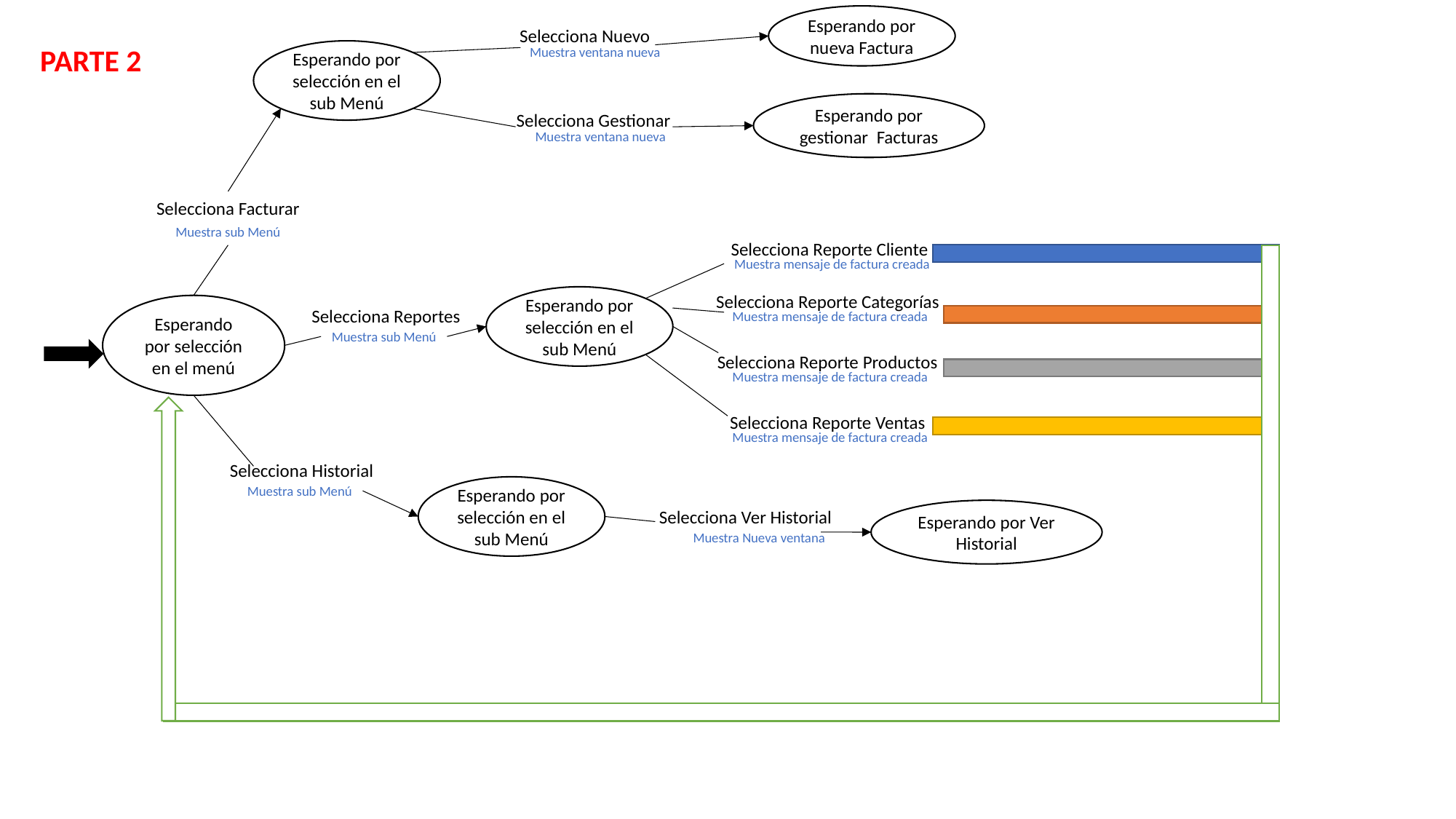

Esperando por nueva Factura
Selecciona Nuevo
PARTE 2
Muestra ventana nueva
Esperando por selección en el sub Menú
Esperando por gestionar  Facturas
Selecciona Gestionar
Muestra ventana nueva
Selecciona Facturar
Muestra sub Menú
Selecciona Reporte Cliente

Muestra mensaje de factura creada
Selecciona Reporte Categorías
Esperando por selección en el sub Menú
Esperando por selección en el menú
Selecciona Reportes
Muestra mensaje de factura creada

Muestra sub Menú

Selecciona Reporte Productos

Muestra mensaje de factura creada
Selecciona Reporte Ventas

Muestra mensaje de factura creada
Selecciona Historial

Esperando por selección en el sub Menú
Muestra sub Menú
Selecciona Ver Historial
Esperando por Ver Historial
Muestra Nueva ventana